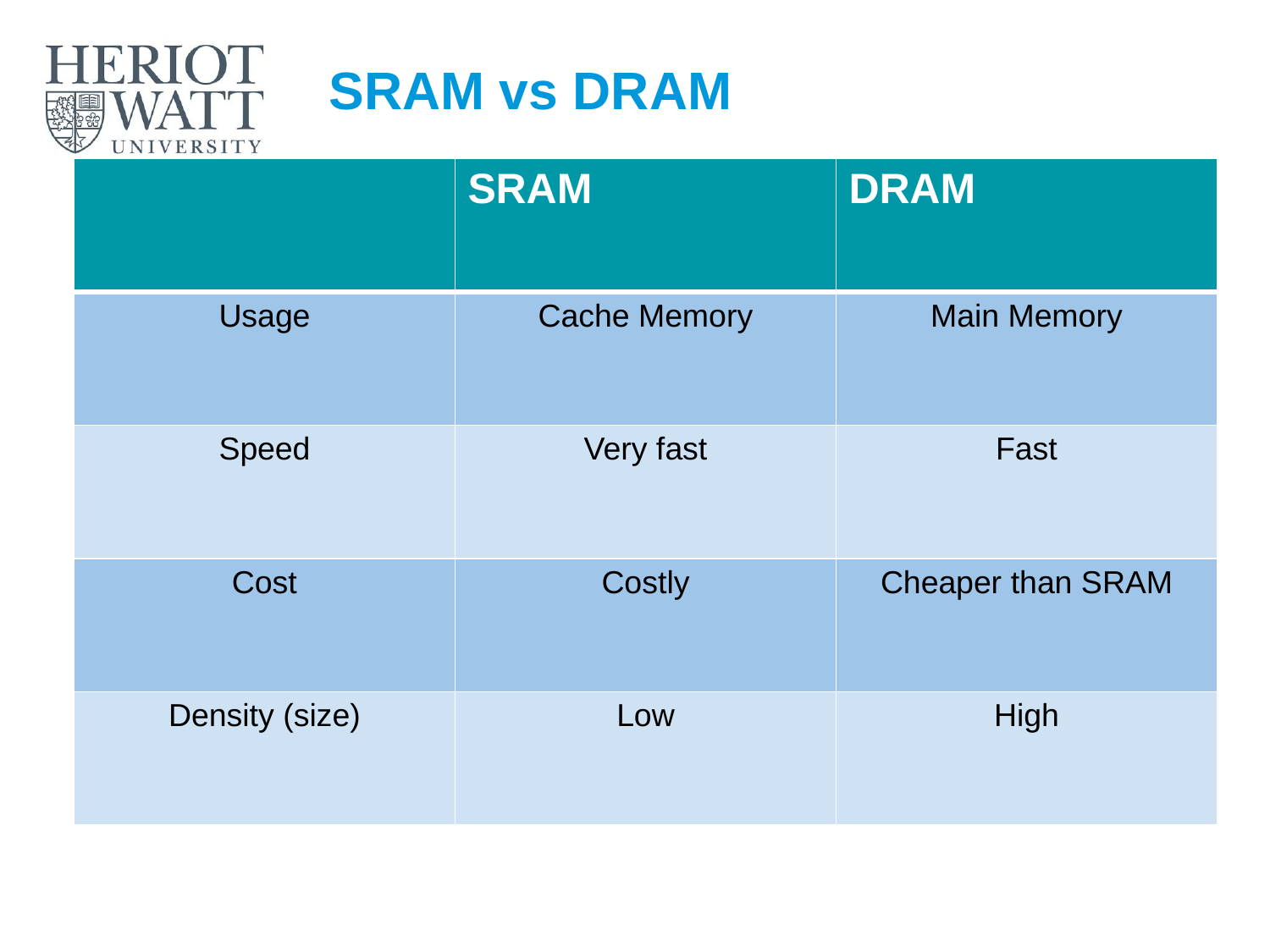

# SRAM vs DRAM
|  | SRAM | DRAM |
| --- | --- | --- |
| Usage | Cache Memory | Main Memory |
| Speed | Very fast | Fast |
| Cost | Costly | Cheaper than SRAM |
| Density (size) | Low | High |